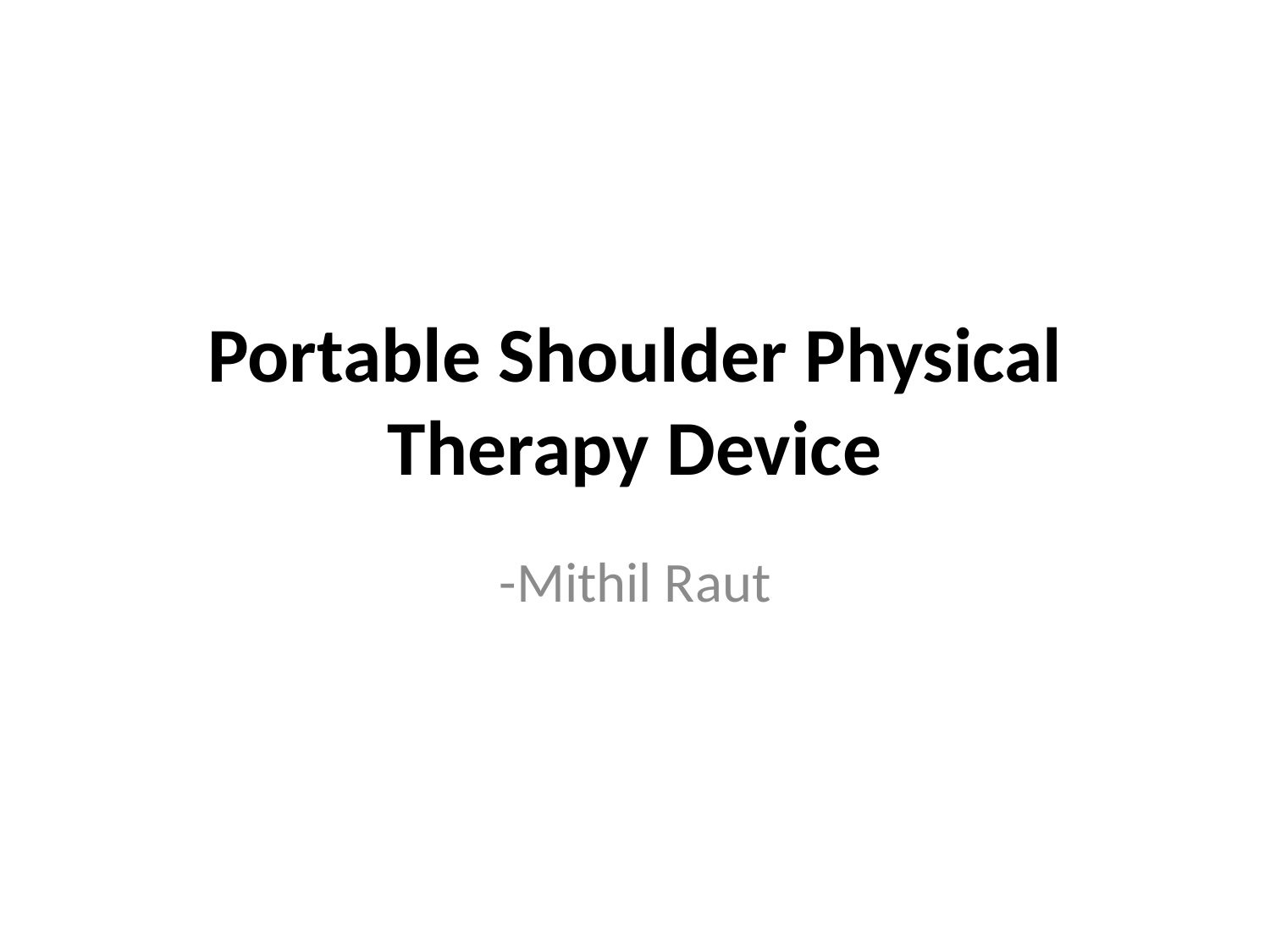

# Portable Shoulder Physical Therapy Device
-Mithil Raut